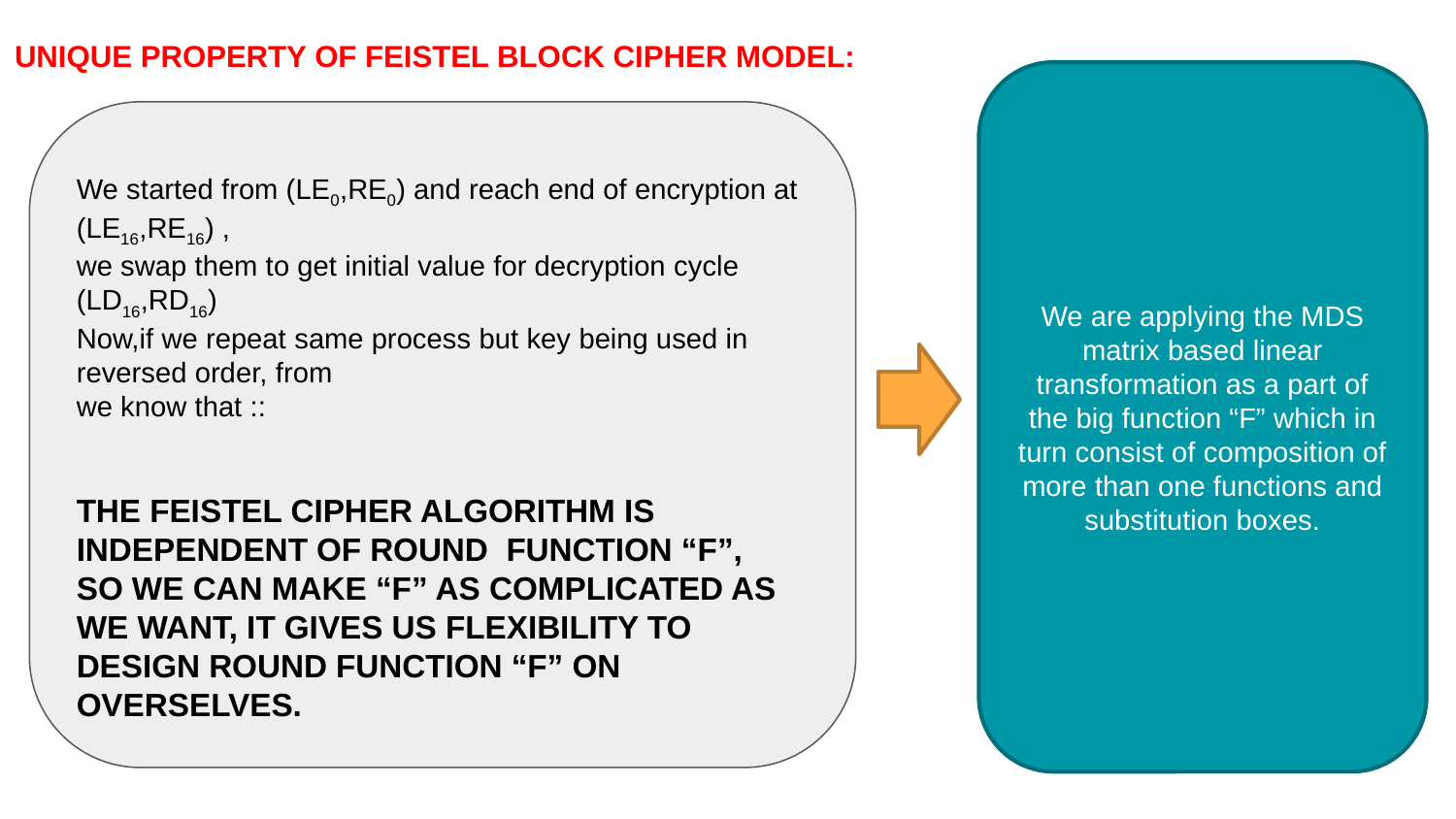

UNIQUE PROPERTY OF FEISTEL BLOCK CIPHER MODEL:

We are applying the MDS matrix based linear transformation as a part of the big function “F” which in turn consist of composition of more than one functions and substitution boxes.

We started from (LE0,RE0) and reach end of encryption at (LE16,RE16) ,
we swap them to get initial value for decryption cycle (LD16,RD16)
Now,if we repeat same process but key being used in reversed order, from
we know that ::

THE FEISTEL CIPHER ALGORITHM IS INDEPENDENT OF ROUND  FUNCTION “F”,
SO WE CAN MAKE “F” AS COMPLICATED AS WE WANT, IT GIVES US FLEXIBILITY TO DESIGN ROUND FUNCTION “F” ON OVERSELVES.